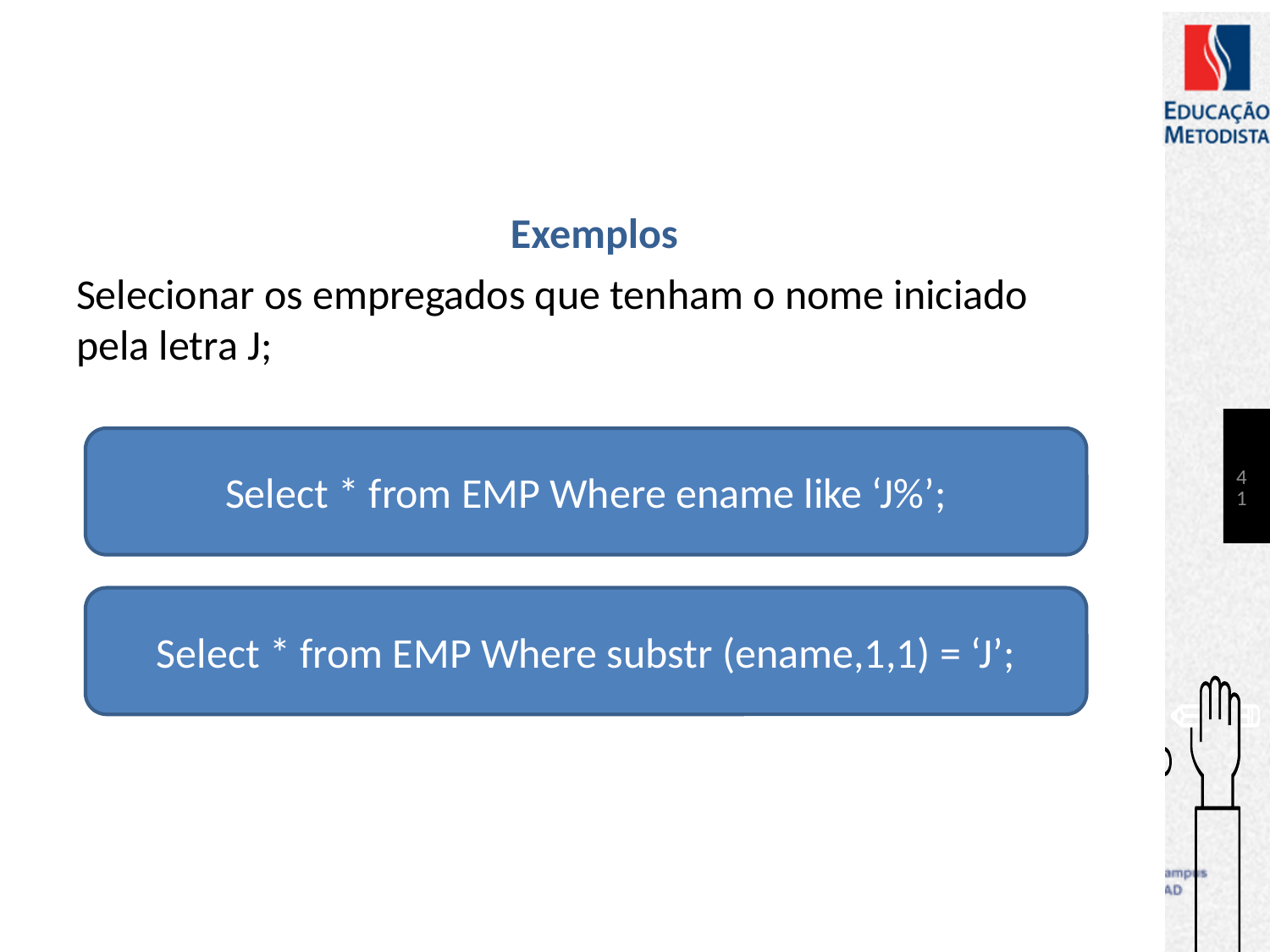

# Exemplos
Selecionar os empregados que tenham o nome iniciado pela letra J;

41
Select * from EMP Where ename like ‘J%’;
Select * from EMP Where substr (ename,1,1) = ‘J’;